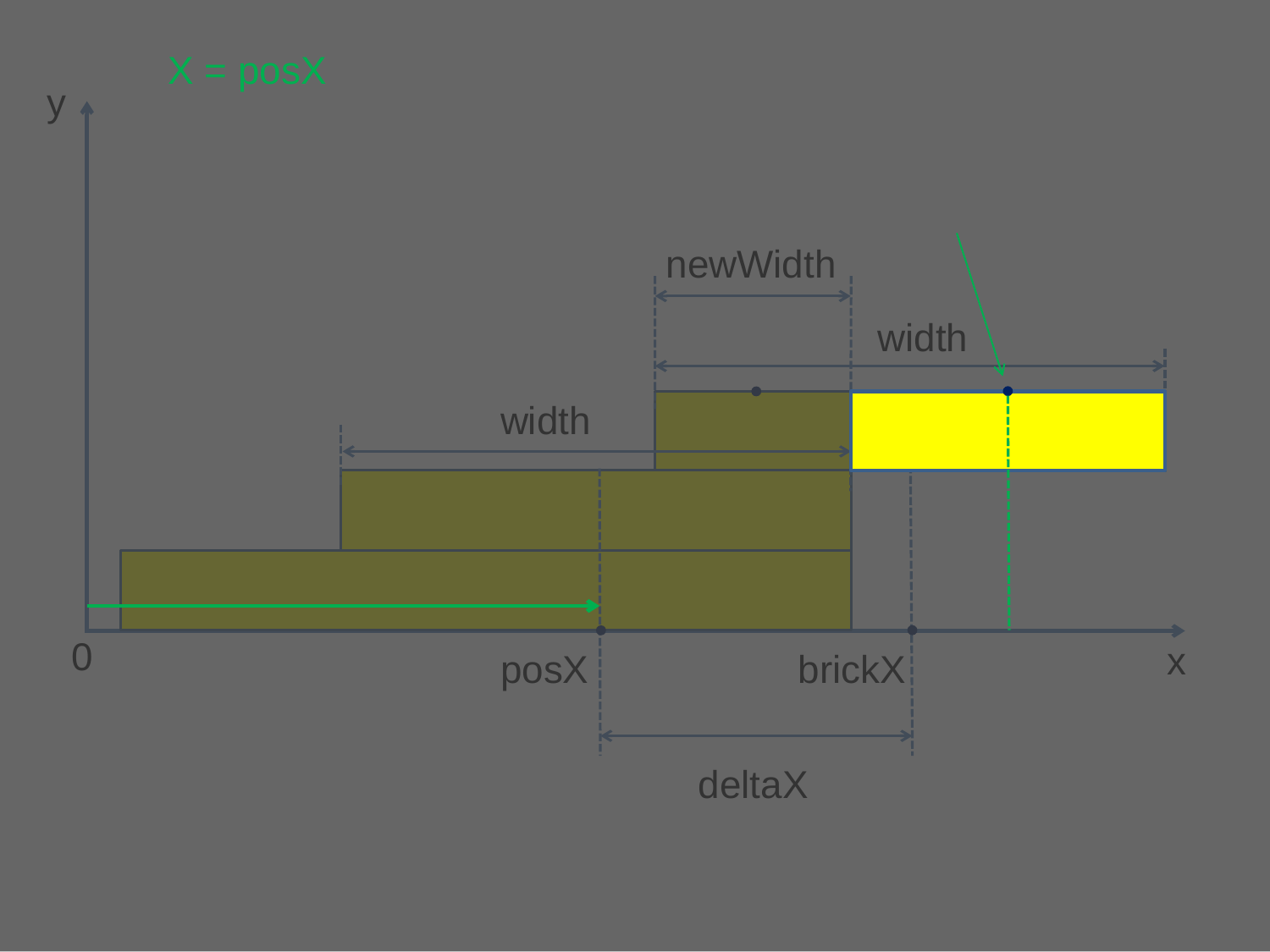

X = posX

y
newWidth
width

width

0
x
posX
brickX
deltaX